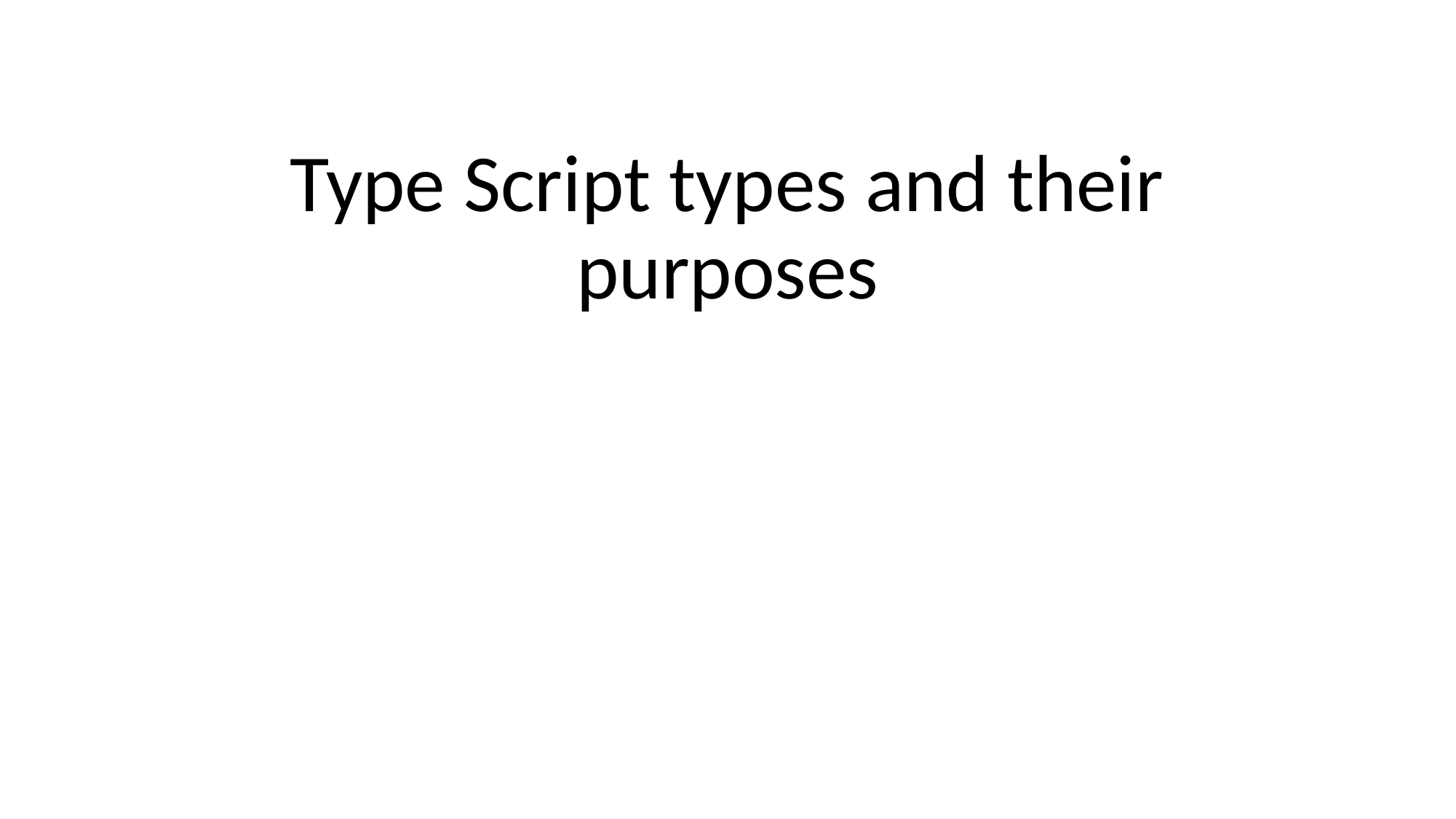

# Type Script types and their purposes